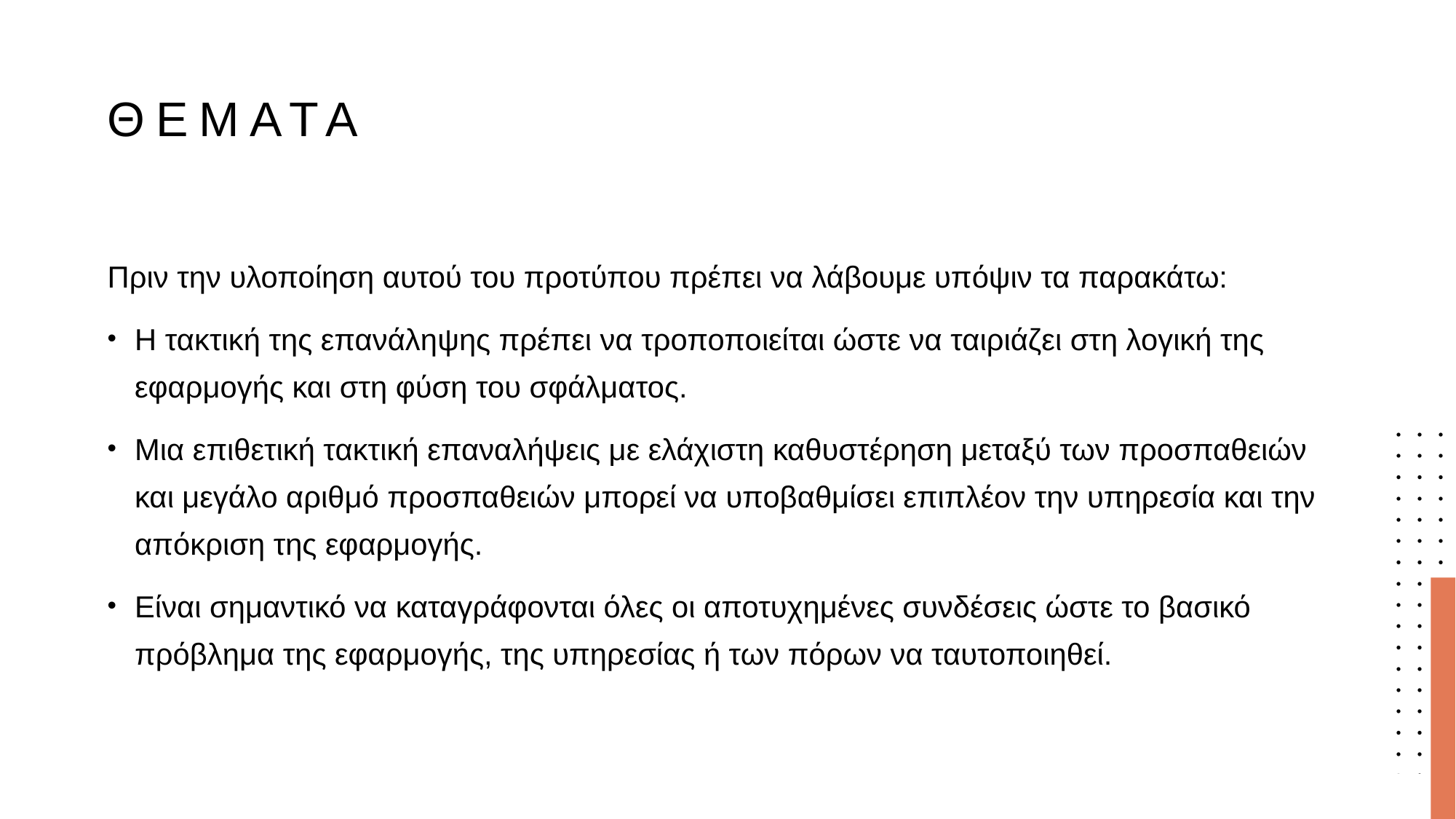

# θεματα
Πριν την υλοποίηση αυτού του προτύπου πρέπει να λάβουμε υπόψιν τα παρακάτω:
Η τακτική της επανάληψης πρέπει να τροποποιείται ώστε να ταιριάζει στη λογική της εφαρμογής και στη φύση του σφάλματος.
Μια επιθετική τακτική επαναλήψεις με ελάχιστη καθυστέρηση μεταξύ των προσπαθειών και μεγάλο αριθμό προσπαθειών μπορεί να υποβαθμίσει επιπλέον την υπηρεσία και την απόκριση της εφαρμογής.
Είναι σημαντικό να καταγράφονται όλες οι αποτυχημένες συνδέσεις ώστε το βασικό πρόβλημα της εφαρμογής, της υπηρεσίας ή των πόρων να ταυτοποιηθεί.